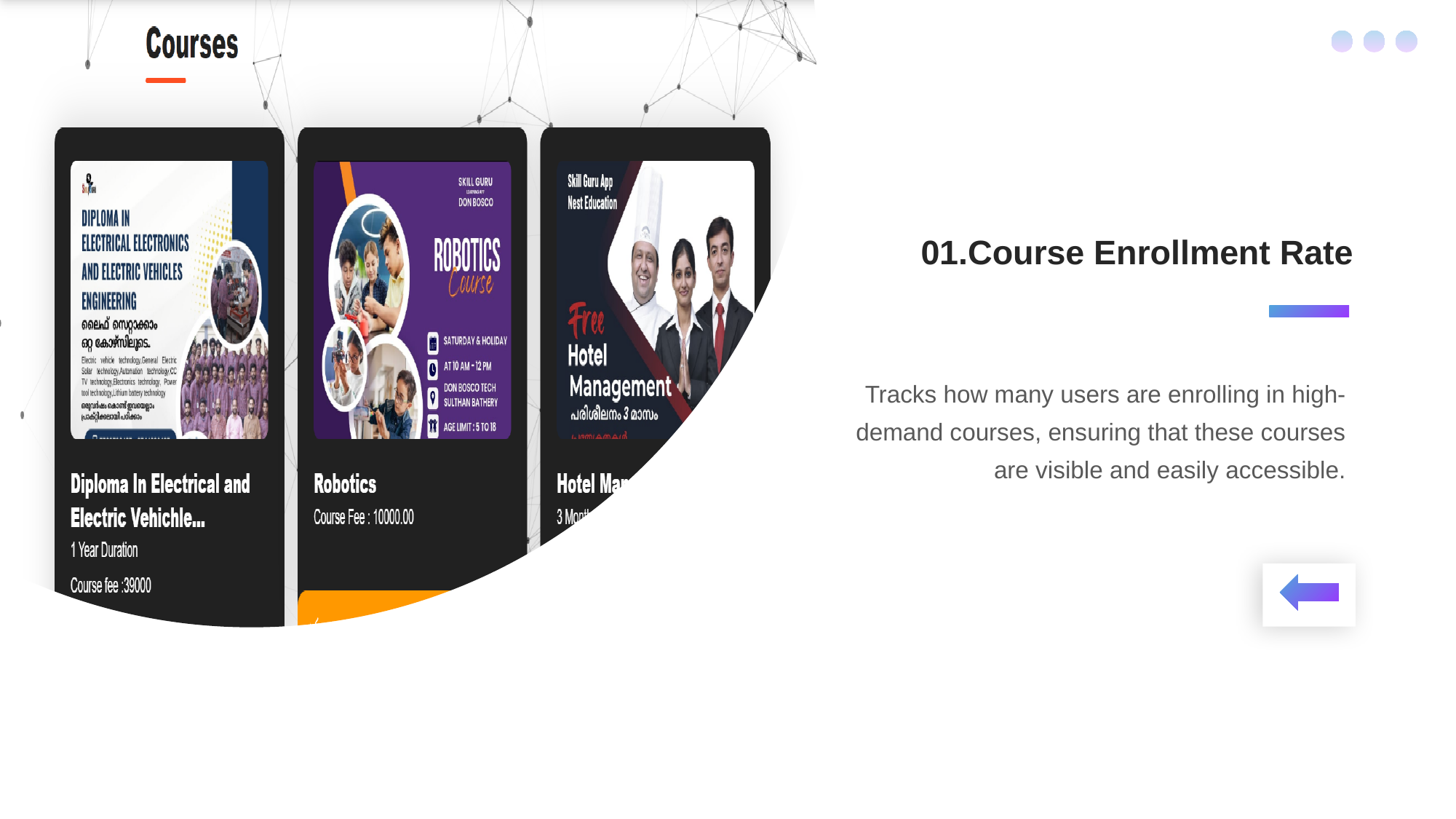

01.Course Enrollment Rate

Tracks how many users are enrolling in high-demand courses, ensuring that these courses are visible and easily accessible.